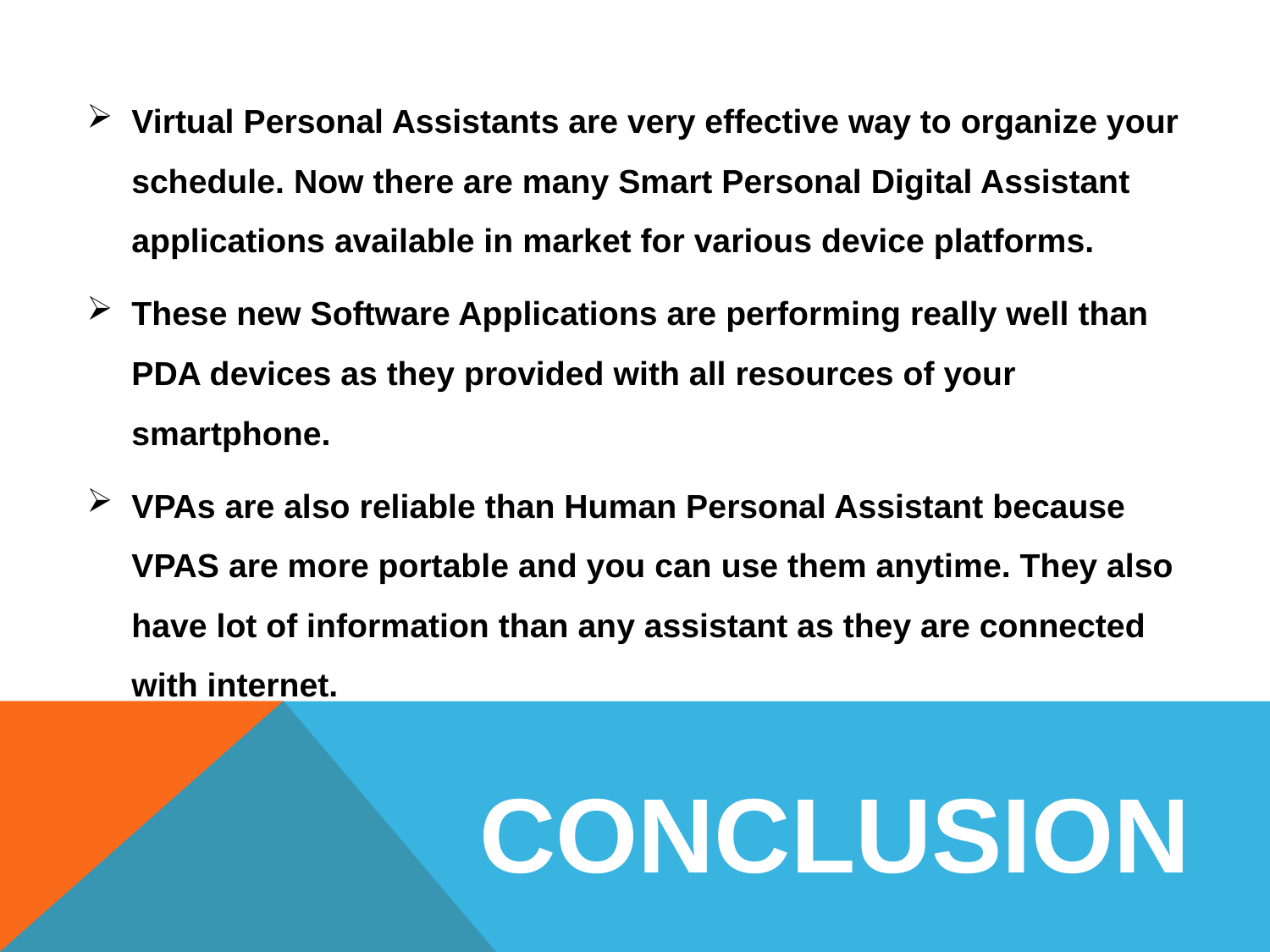

Virtual Personal Assistants are very effective way to organize your schedule. Now there are many Smart Personal Digital Assistant applications available in market for various device platforms.
These new Software Applications are performing really well than PDA devices as they provided with all resources of your smartphone.
VPAs are also reliable than Human Personal Assistant because VPAS are more portable and you can use them anytime. They also have lot of information than any assistant as they are connected with internet.
# CONCLUSION